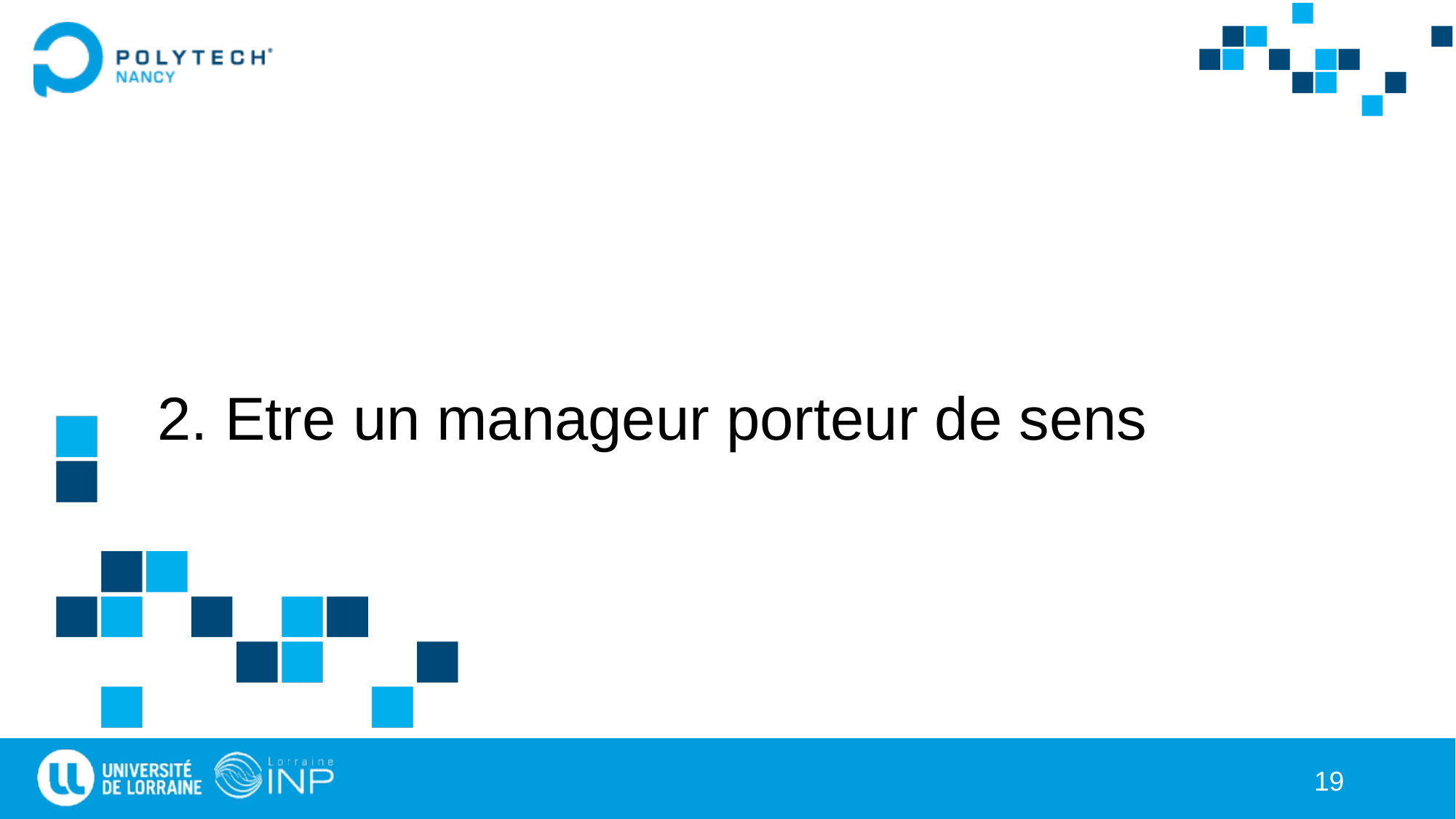

# 2. Etre un manageur porteur de sens